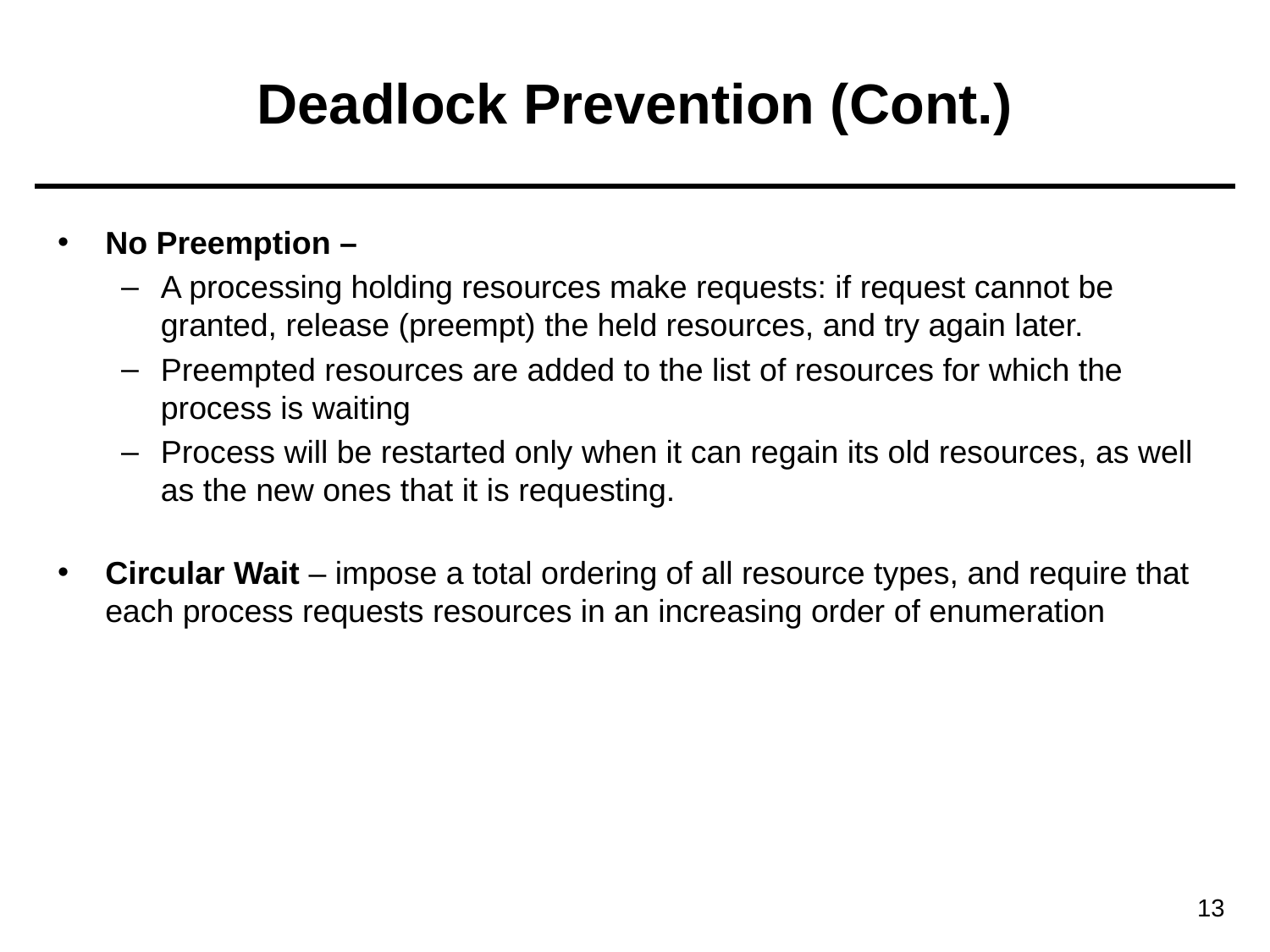

# Deadlock Prevention (Cont.)
No Preemption –
A processing holding resources make requests: if request cannot be granted, release (preempt) the held resources, and try again later.
Preempted resources are added to the list of resources for which the process is waiting
Process will be restarted only when it can regain its old resources, as well as the new ones that it is requesting.
Circular Wait – impose a total ordering of all resource types, and require that each process requests resources in an increasing order of enumeration

13